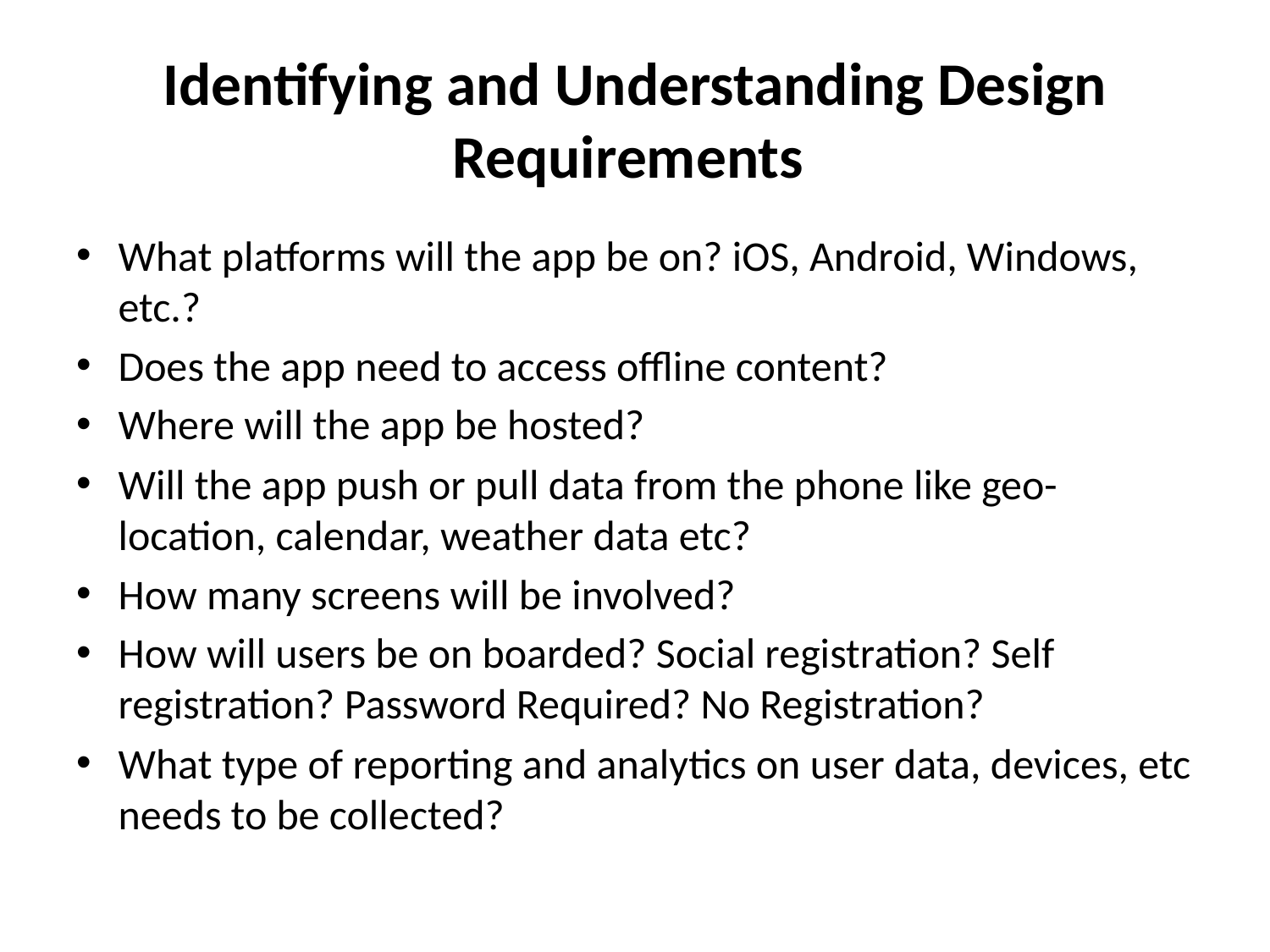

# Identifying and Understanding Design Requirements
What platforms will the app be on? iOS, Android, Windows, etc.?
Does the app need to access offline content?
Where will the app be hosted?
Will the app push or pull data from the phone like geo-location, calendar, weather data etc?
How many screens will be involved?
How will users be on boarded? Social registration? Self registration? Password Required? No Registration?
What type of reporting and analytics on user data, devices, etc needs to be collected?